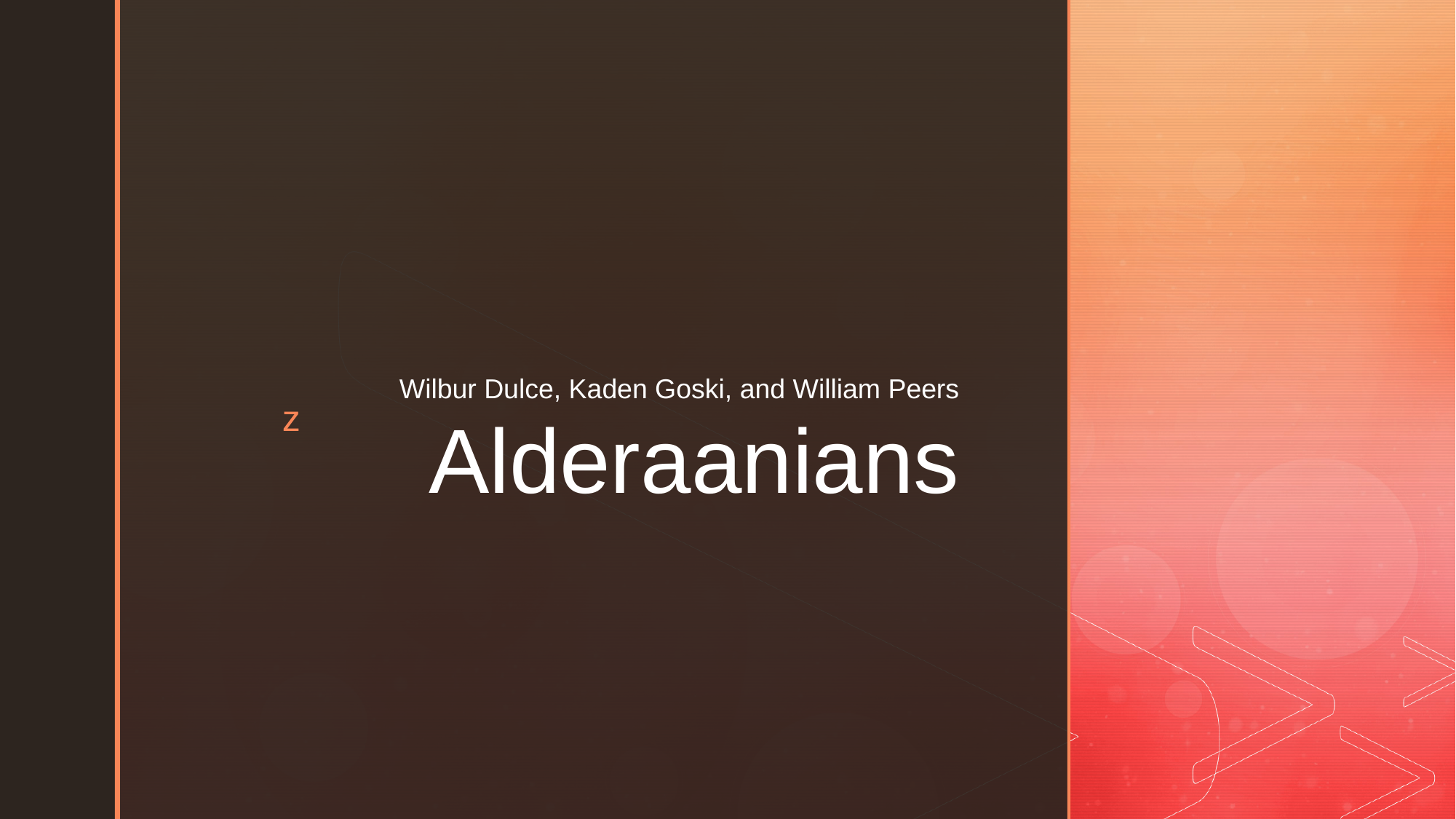

Wilbur Dulce, Kaden Goski, and William Peers
# Alderaanians